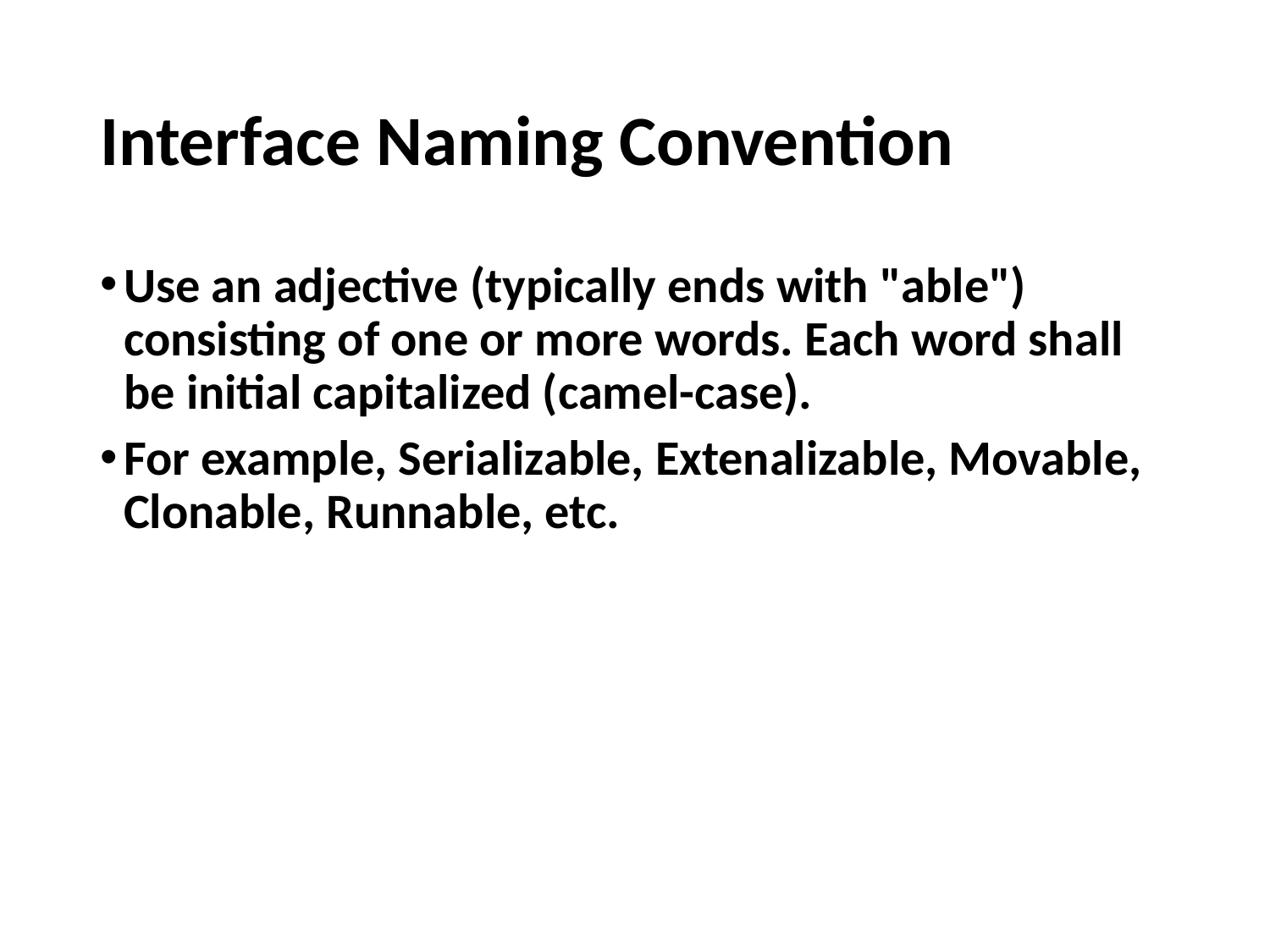

# Interface Naming Convention
Use an adjective (typically ends with "able") consisting of one or more words. Each word shall be initial capitalized (camel-case).
For example, Serializable, Extenalizable, Movable, Clonable, Runnable, etc.